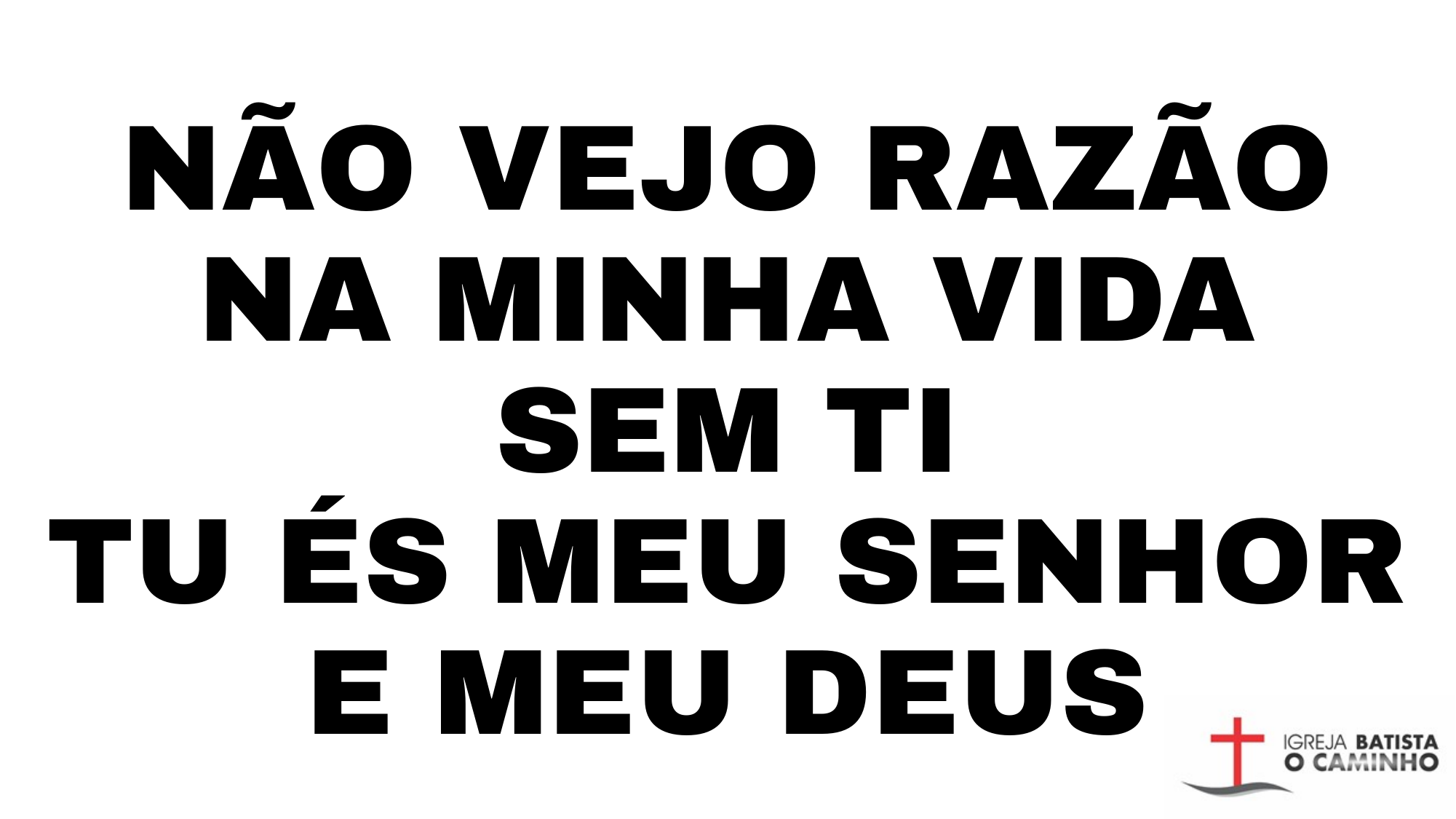

# NÃO VEJO RAZÃO NA MINHA VIDA SEM TI TU ÉS MEU SENHOR E MEU DEUS